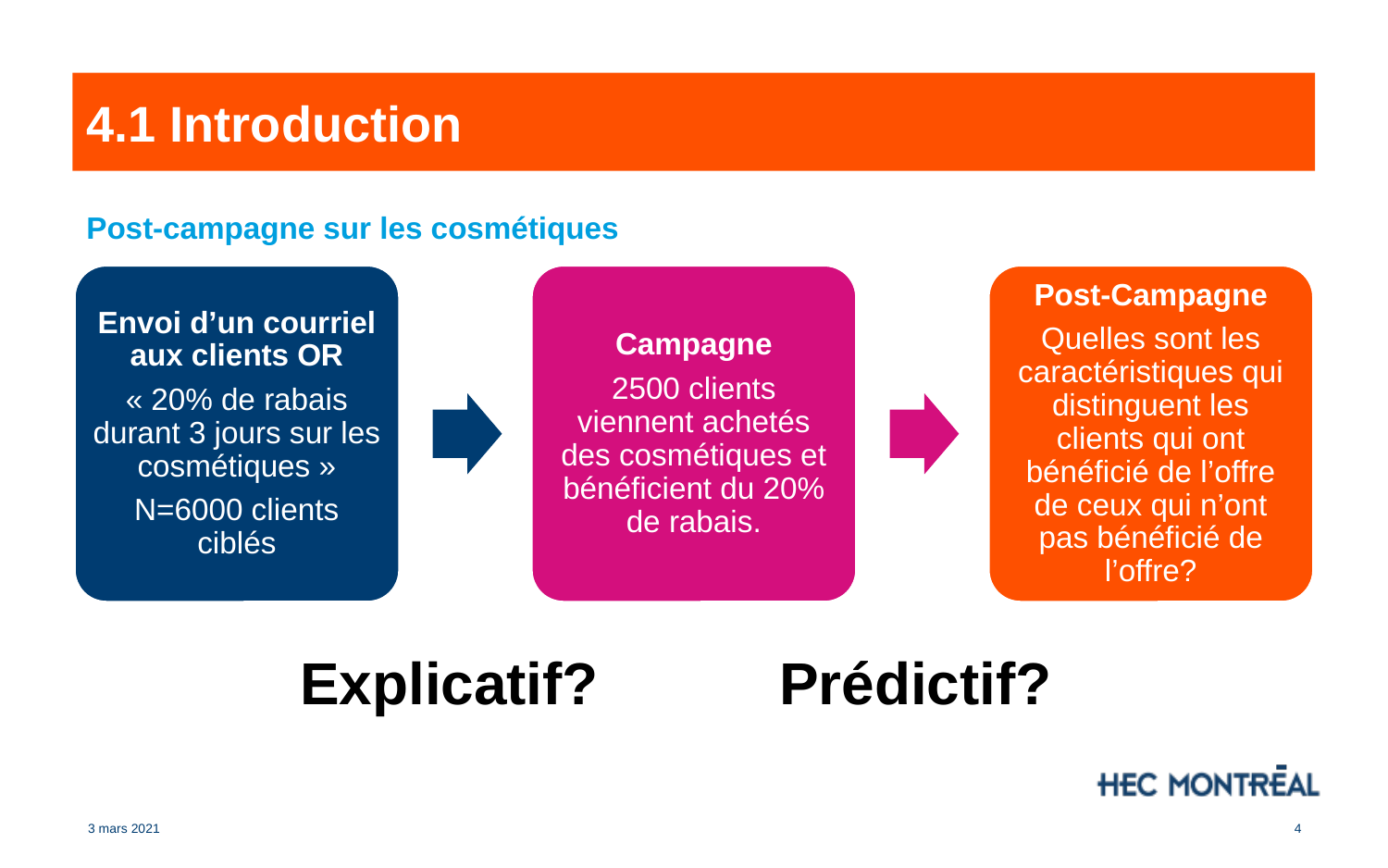

4.1 Introduction
Envoi d’un courriel aux clients OR
« 20% de rabais durant 3 jours sur les cosmétiques »
N=6000 clients ciblés

Campagne
2500 clients viennent achetés des cosmétiques et bénéficient du 20% de rabais.

Post-Campagne
Quelles sont les caractéristiques qui distinguent les clients qui ont bénéficié de l’offre de ceux qui n’ont pas bénéficié de l’offre?
Post-campagne sur les cosmétiques

             Explicatif?           Prédictif?
3 mars 2021

4